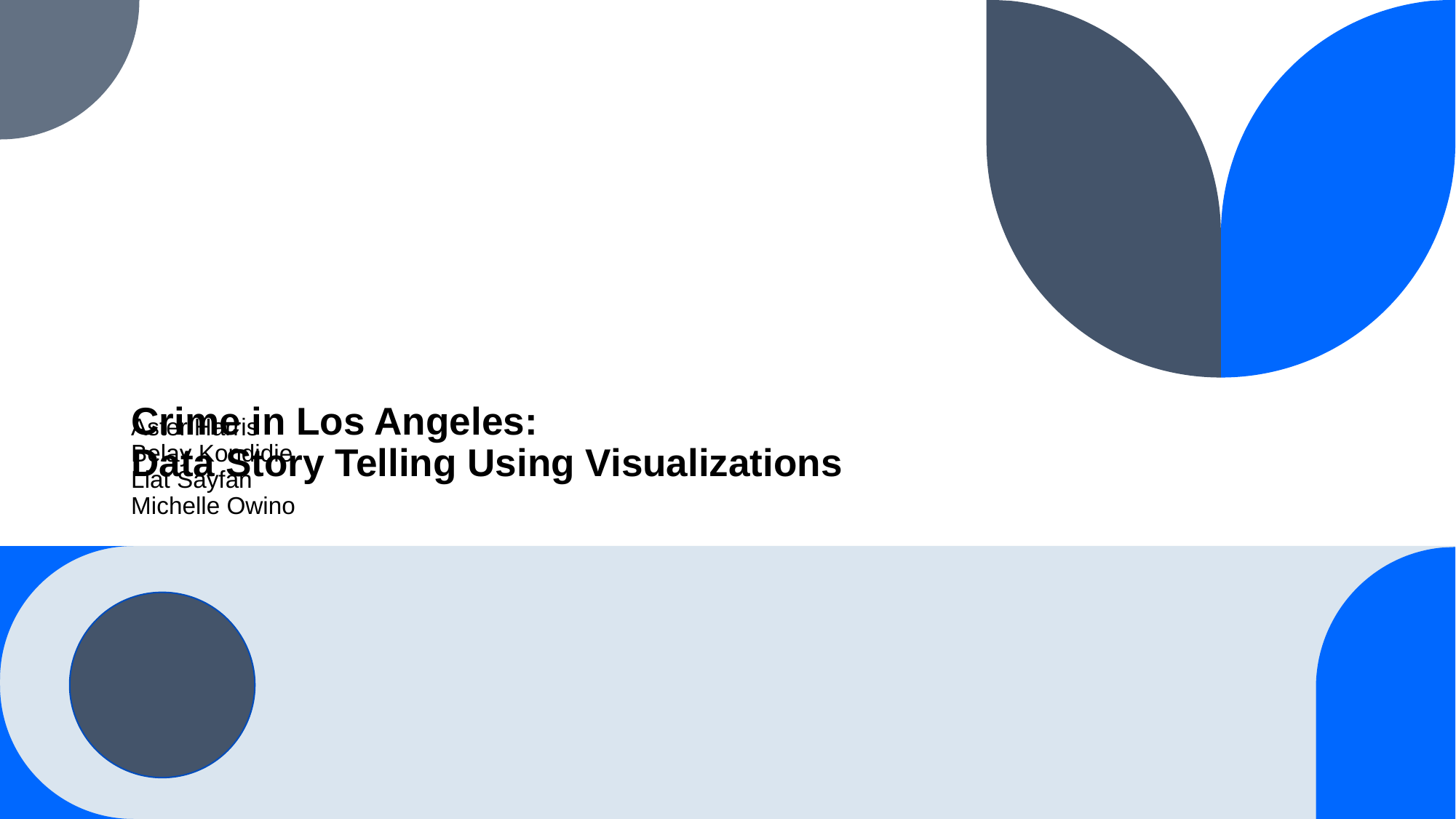

# Crime in Los Angeles: Data Story Telling Using Visualizations
Aster Harris
Belay Kondidie
Liat Sayfan
Michelle Owino